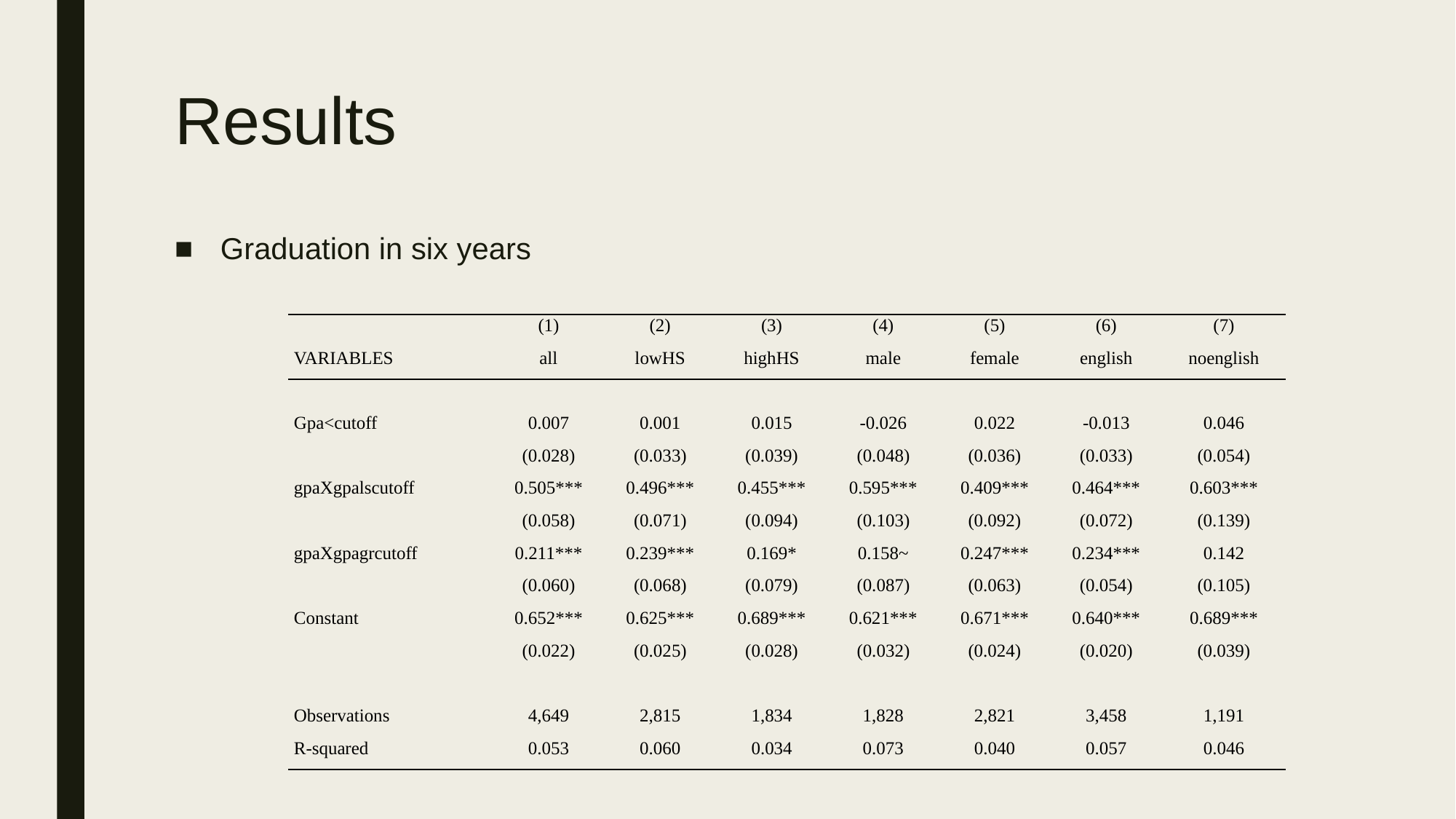

# Results
Graduation in six years
|  | (1) | (2) | (3) | (4) | (5) | (6) | (7) |
| --- | --- | --- | --- | --- | --- | --- | --- |
| VARIABLES | all | lowHS | highHS | male | female | english | noenglish |
|  |  |  |  |  |  |  |  |
| Gpa<cutoff | 0.007 | 0.001 | 0.015 | -0.026 | 0.022 | -0.013 | 0.046 |
|  | (0.028) | (0.033) | (0.039) | (0.048) | (0.036) | (0.033) | (0.054) |
| gpaXgpalscutoff | 0.505\*\*\* | 0.496\*\*\* | 0.455\*\*\* | 0.595\*\*\* | 0.409\*\*\* | 0.464\*\*\* | 0.603\*\*\* |
|  | (0.058) | (0.071) | (0.094) | (0.103) | (0.092) | (0.072) | (0.139) |
| gpaXgpagrcutoff | 0.211\*\*\* | 0.239\*\*\* | 0.169\* | 0.158~ | 0.247\*\*\* | 0.234\*\*\* | 0.142 |
|  | (0.060) | (0.068) | (0.079) | (0.087) | (0.063) | (0.054) | (0.105) |
| Constant | 0.652\*\*\* | 0.625\*\*\* | 0.689\*\*\* | 0.621\*\*\* | 0.671\*\*\* | 0.640\*\*\* | 0.689\*\*\* |
|  | (0.022) | (0.025) | (0.028) | (0.032) | (0.024) | (0.020) | (0.039) |
|  |  |  |  |  |  |  |  |
| Observations | 4,649 | 2,815 | 1,834 | 1,828 | 2,821 | 3,458 | 1,191 |
| R-squared | 0.053 | 0.060 | 0.034 | 0.073 | 0.040 | 0.057 | 0.046 |